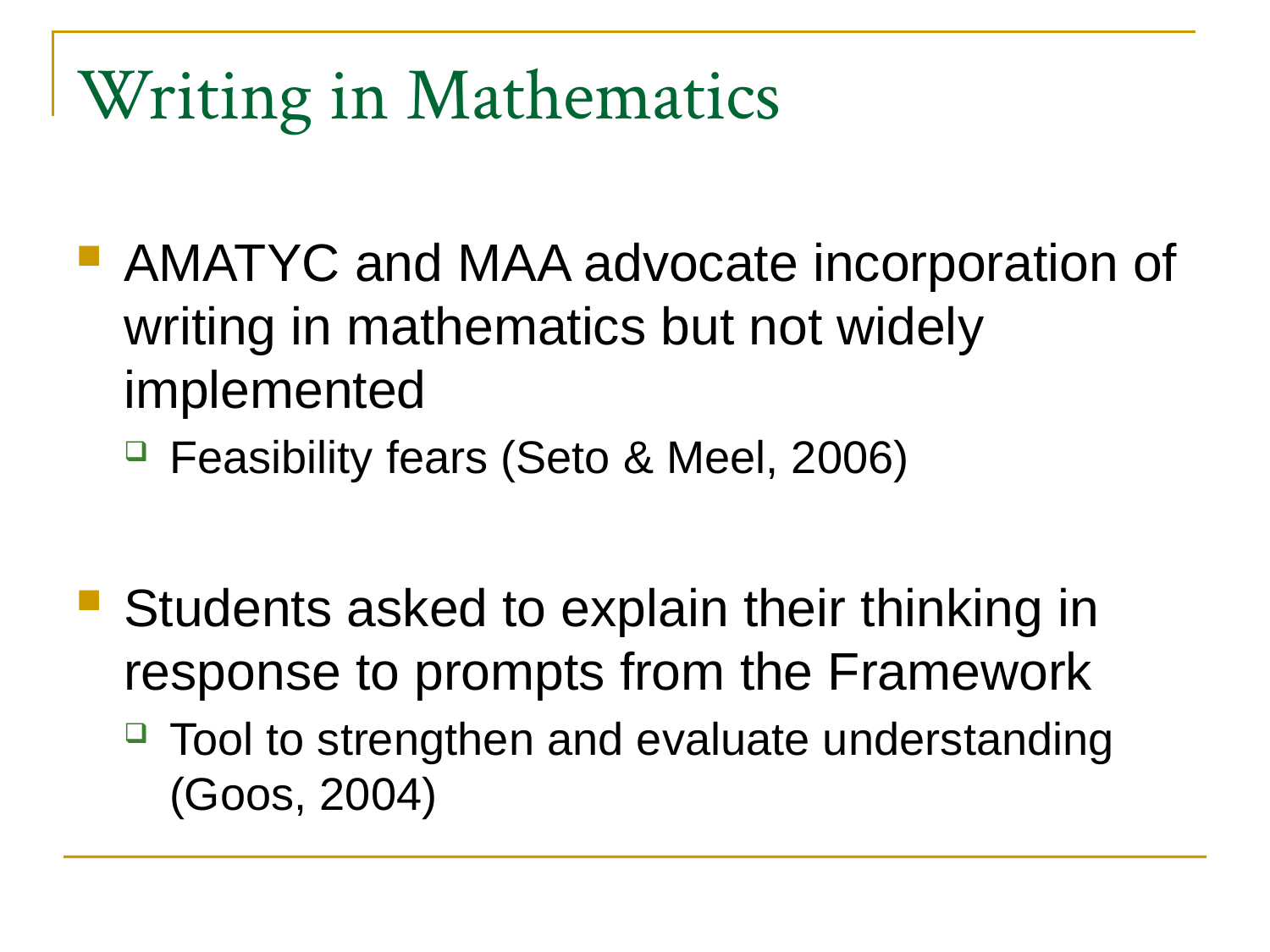

# Writing in Mathematics
AMATYC and MAA advocate incorporation of writing in mathematics but not widely implemented
Feasibility fears (Seto & Meel, 2006)

Students asked to explain their thinking in response to prompts from the Framework
Tool to strengthen and evaluate understanding (Goos, 2004)